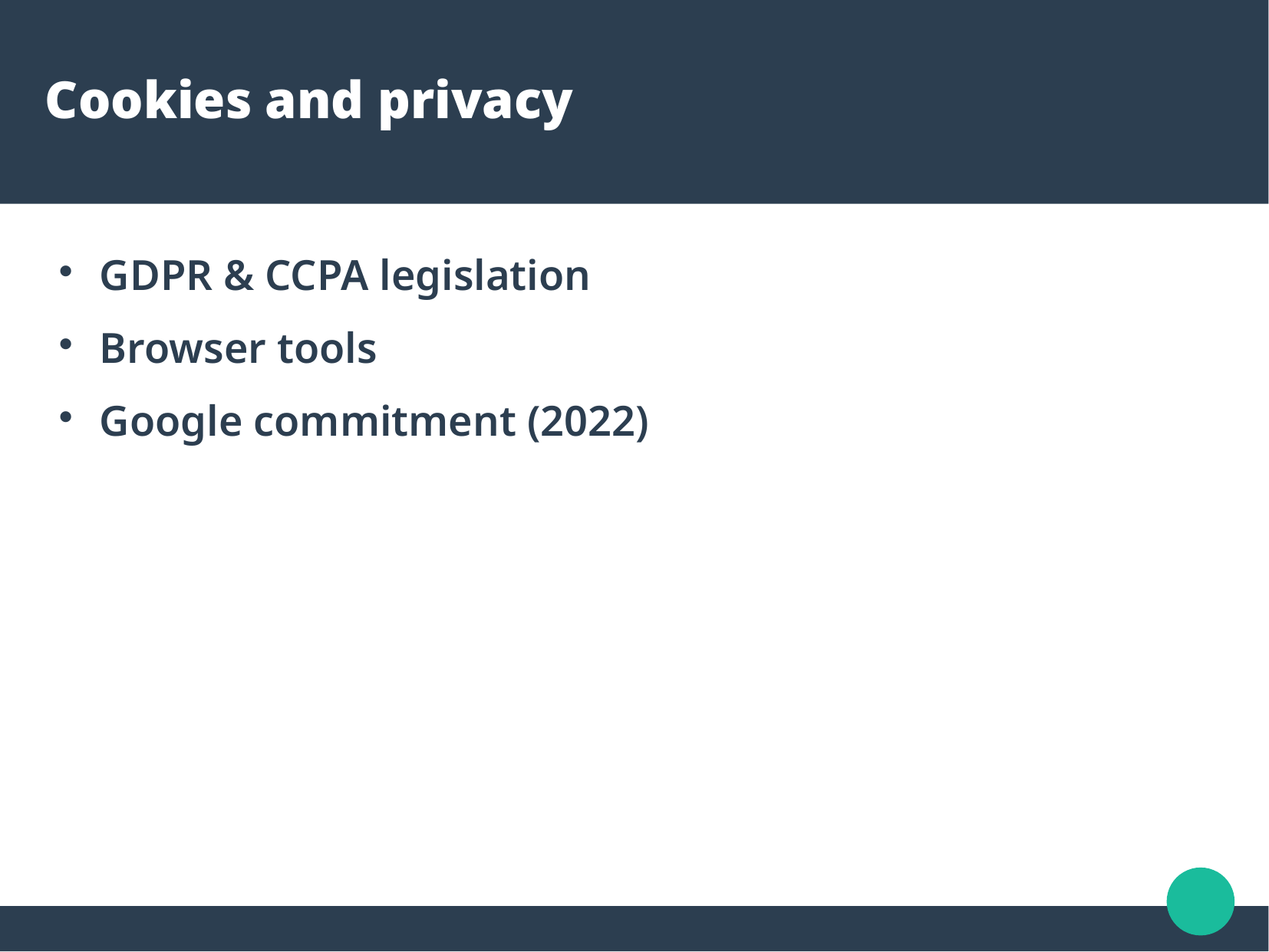

Cookies and privacy
GDPR & CCPA legislation
Browser tools
Google commitment (2022)